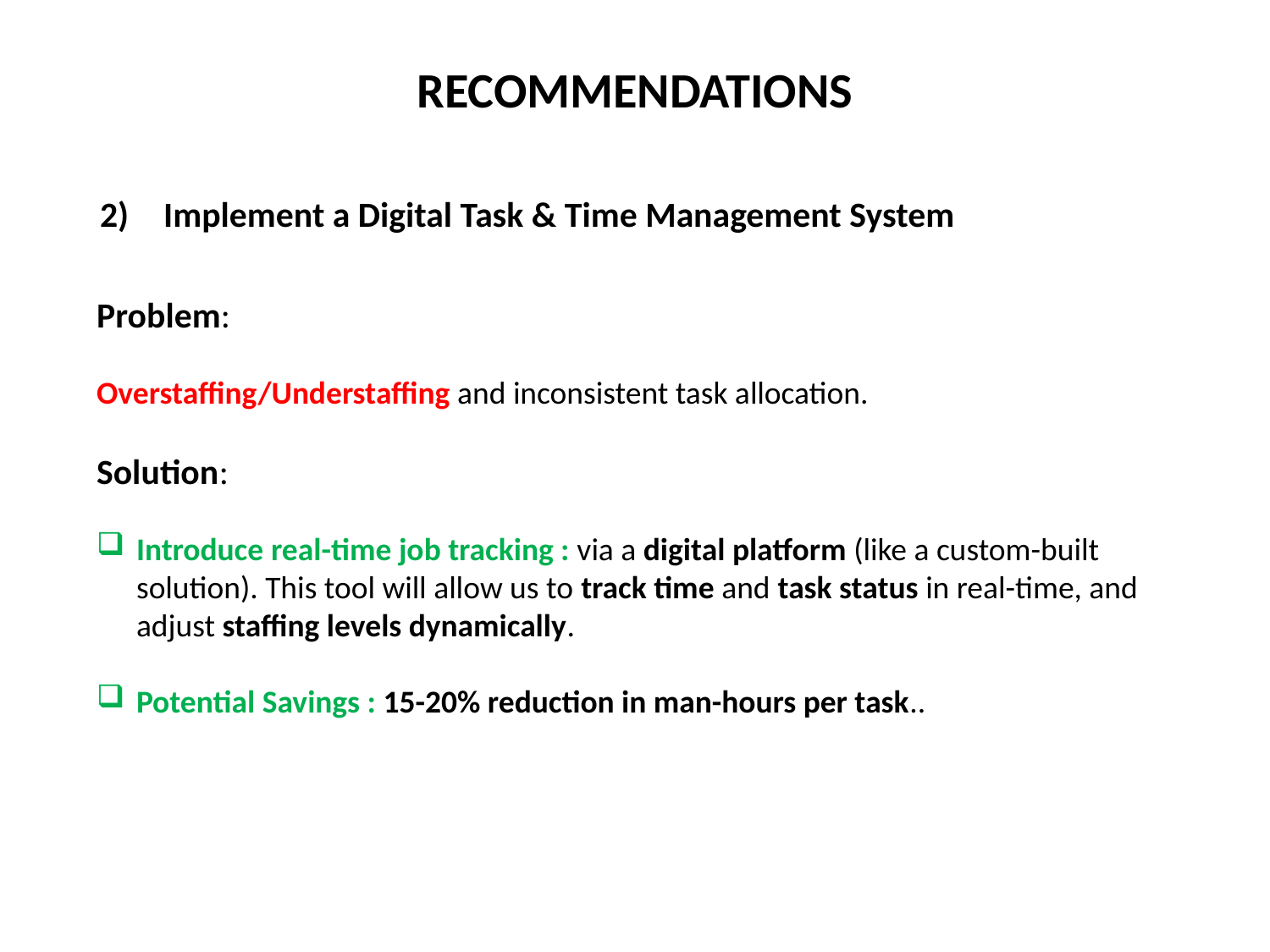

RECOMMENDATIONS
Implement a Digital Task & Time Management System
Problem:

Overstaffing/Understaffing and inconsistent task allocation.
Solution:

Introduce real-time job tracking : via a digital platform (like a custom-built solution). This tool will allow us to track time and task status in real-time, and adjust staffing levels dynamically.

Potential Savings : 15-20% reduction in man-hours per task..